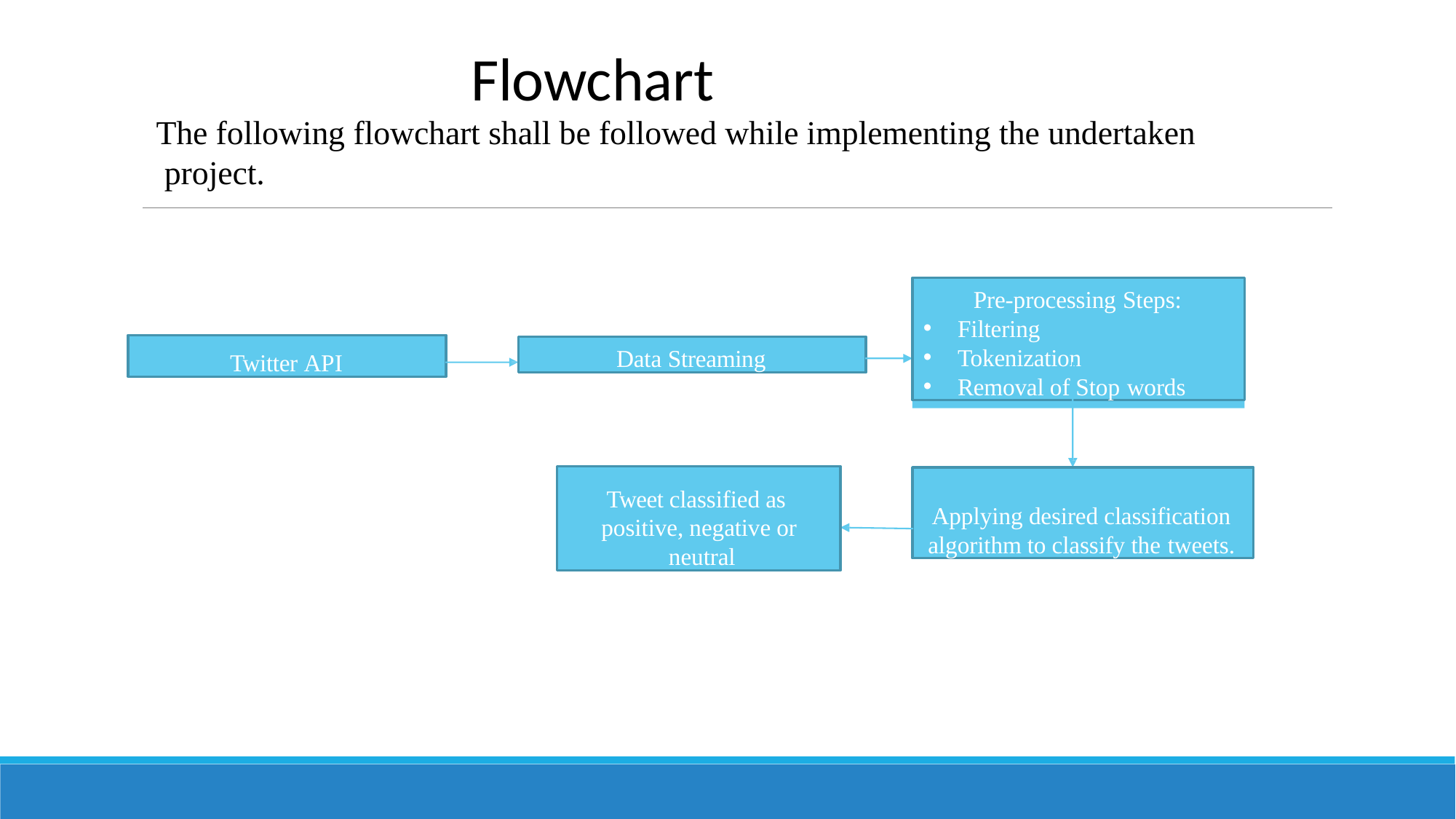

# Flowchart
The following flowchart shall be followed while implementing the undertaken  project.

Pre-processing Steps:
Filtering
Tokenization
Removal of Stop words
Twitter API
Data Streaming

Tweet classified as  positive, negative or  neutral

Applying desired classification  algorithm to classify the tweets.